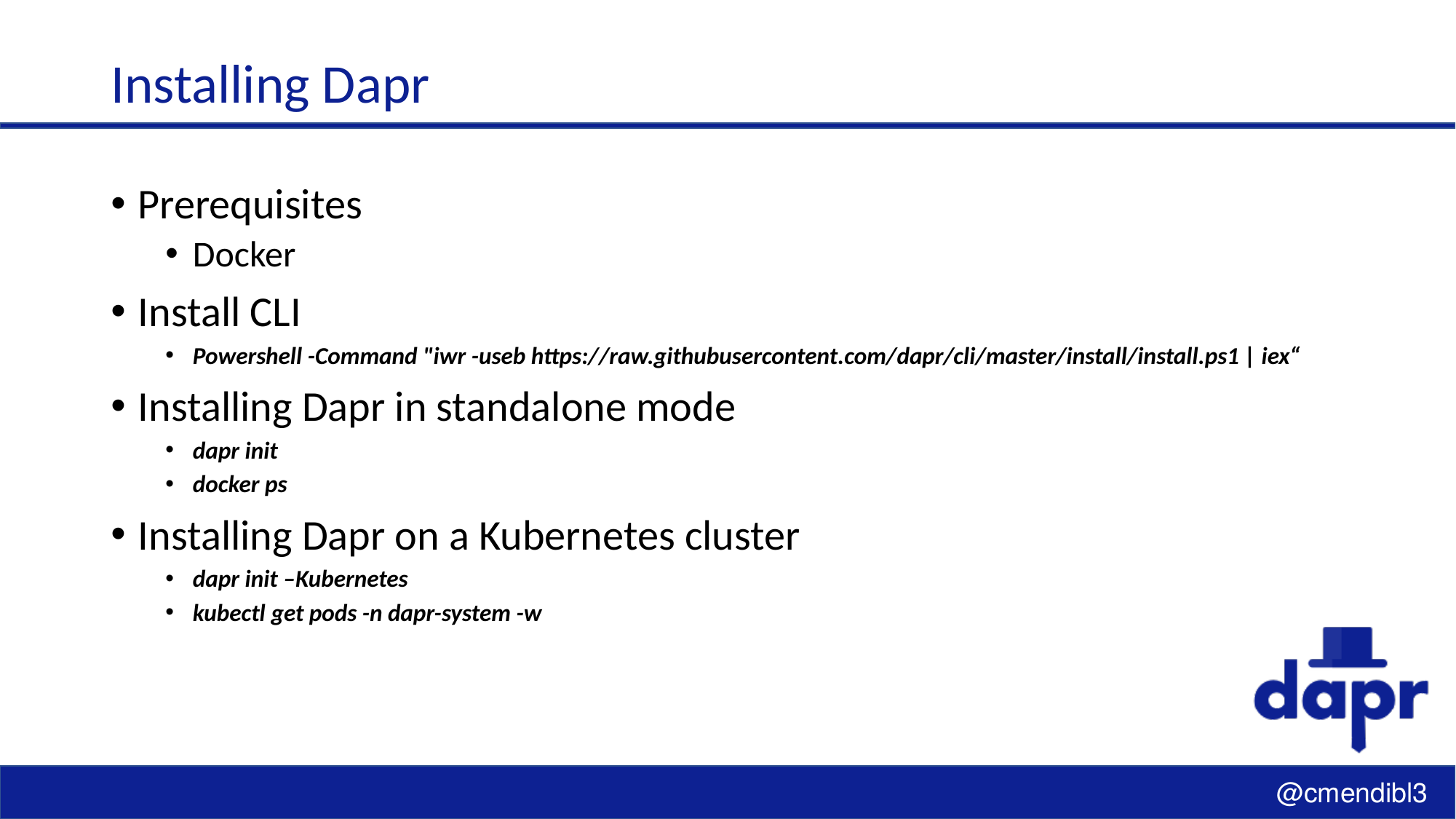

# Installing Dapr
Prerequisites
Docker
Install CLI
Powershell -Command "iwr -useb https://raw.githubusercontent.com/dapr/cli/master/install/install.ps1 | iex“
Installing Dapr in standalone mode
dapr init
docker ps
Installing Dapr on a Kubernetes cluster
dapr init –Kubernetes
kubectl get pods -n dapr-system -w